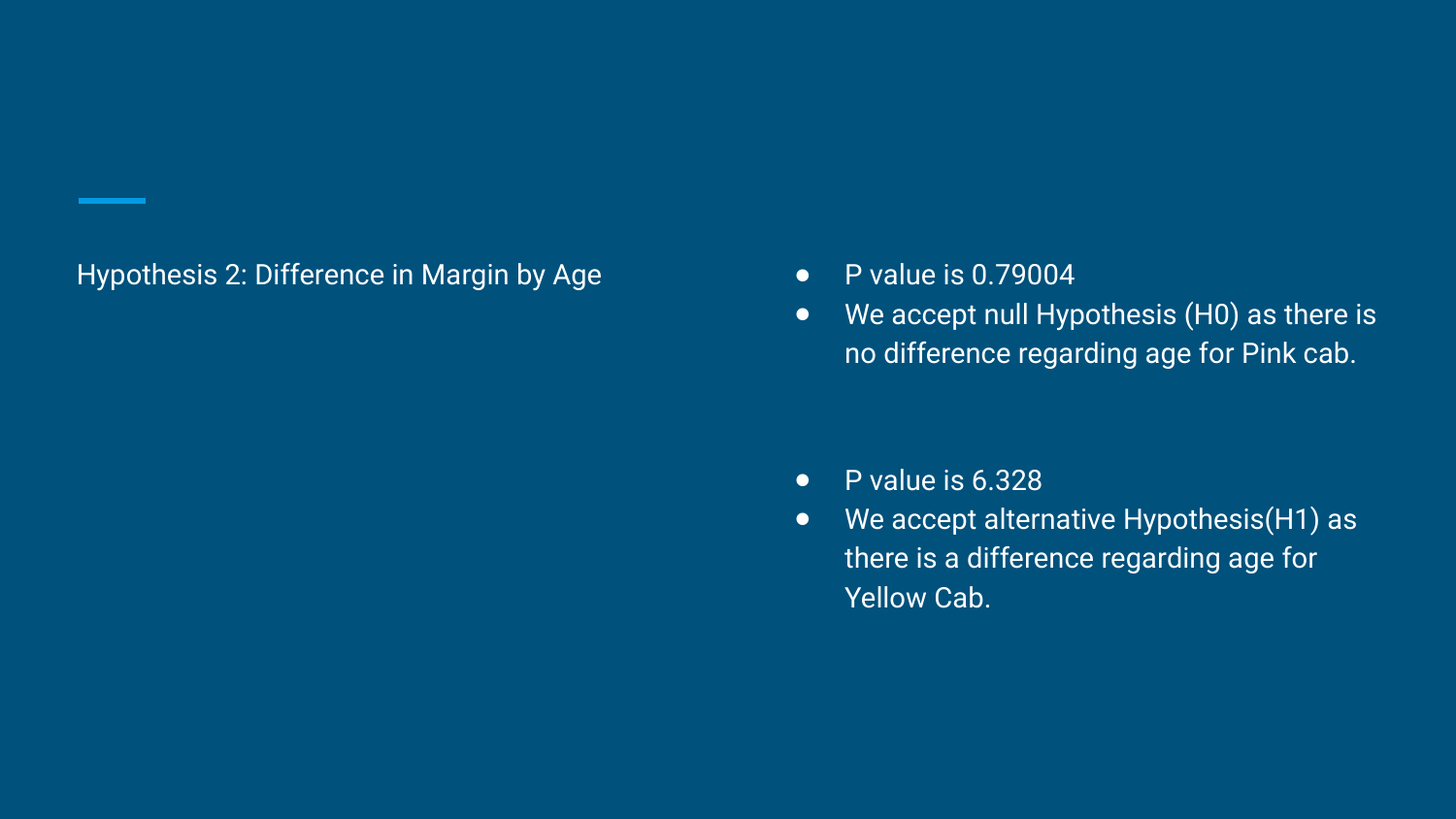

Hypothesis 2: Difference in Margin by Age
P value is 0.79004
We accept null Hypothesis (H0) as there is no difference regarding age for Pink cab.

P value is 6.328
We accept alternative Hypothesis(H1) as there is a difference regarding age for Yellow Cab.